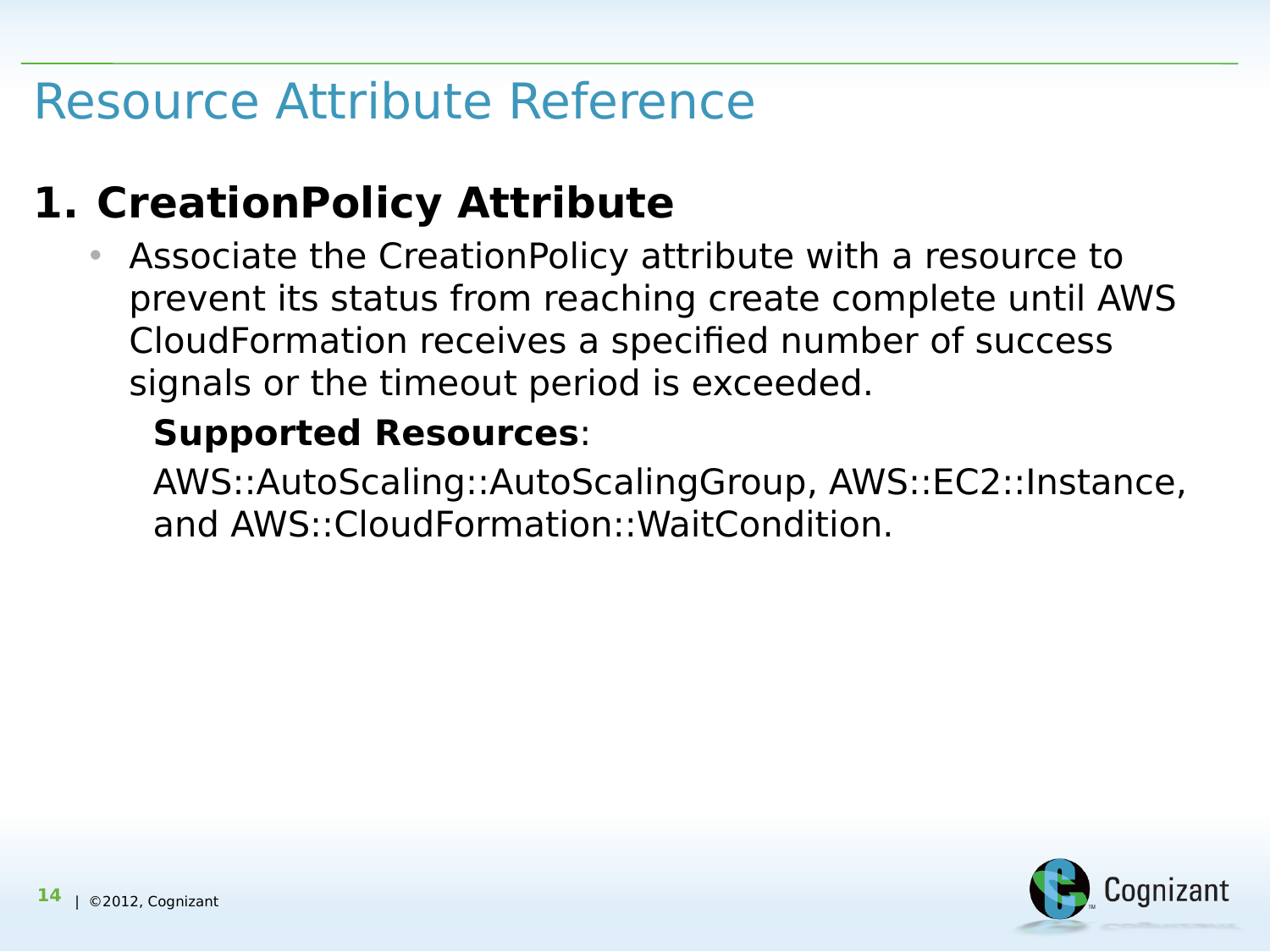

# Resource Attribute Reference
CreationPolicy Attribute
Associate the CreationPolicy attribute with a resource to prevent its status from reaching create complete until AWS CloudFormation receives a specified number of success signals or the timeout period is exceeded.
Supported Resources:
AWS::AutoScaling::AutoScalingGroup, AWS::EC2::Instance, and AWS::CloudFormation::WaitCondition.
14